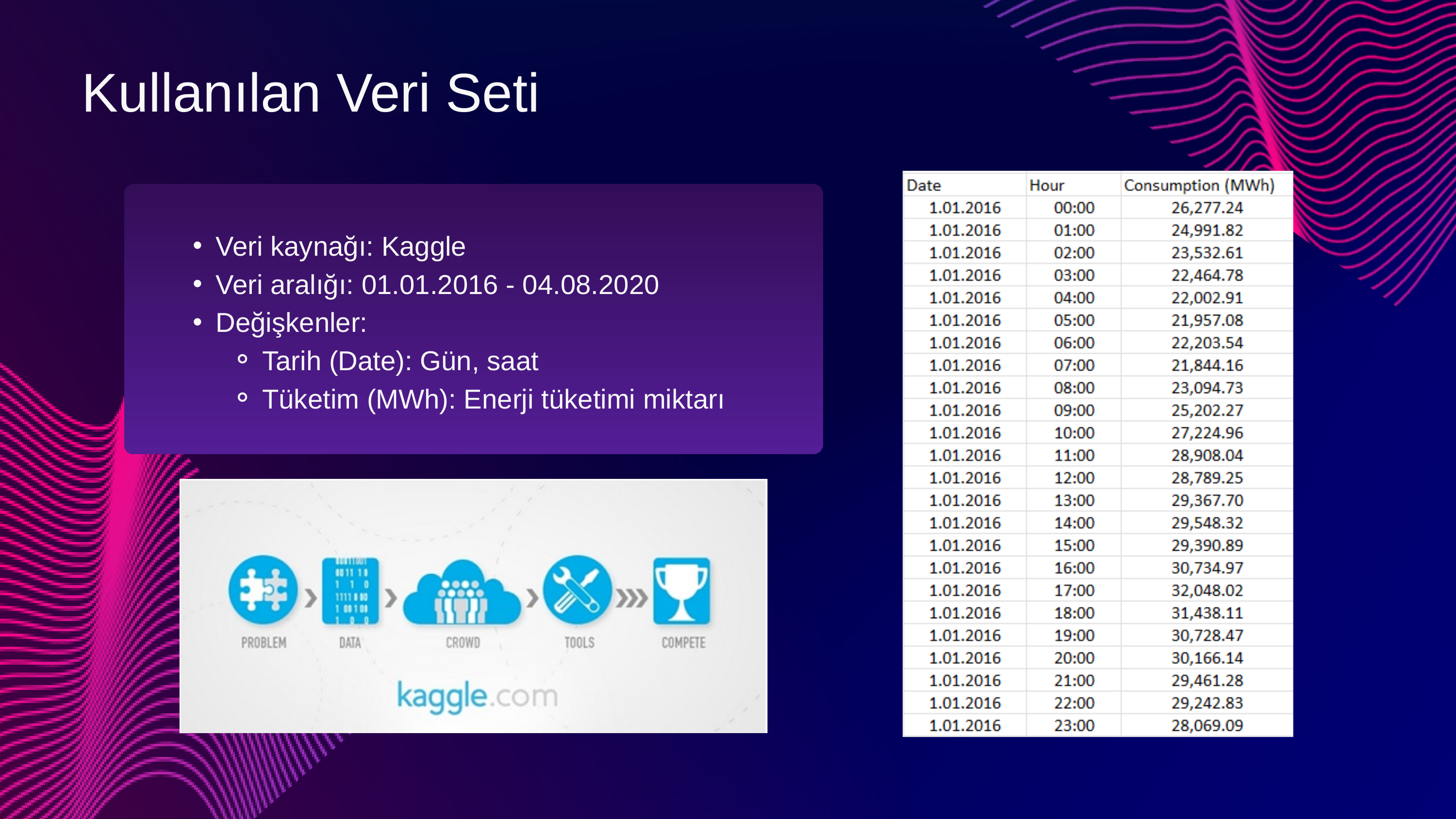

Kullanılan Veri Seti

Veri kaynağı: Kaggle
Veri aralığı: 01.01.2016 - 04.08.2020
Değişkenler:
Tarih (Date): Gün, saat
Tüketim (MWh): Enerji tüketimi miktarı